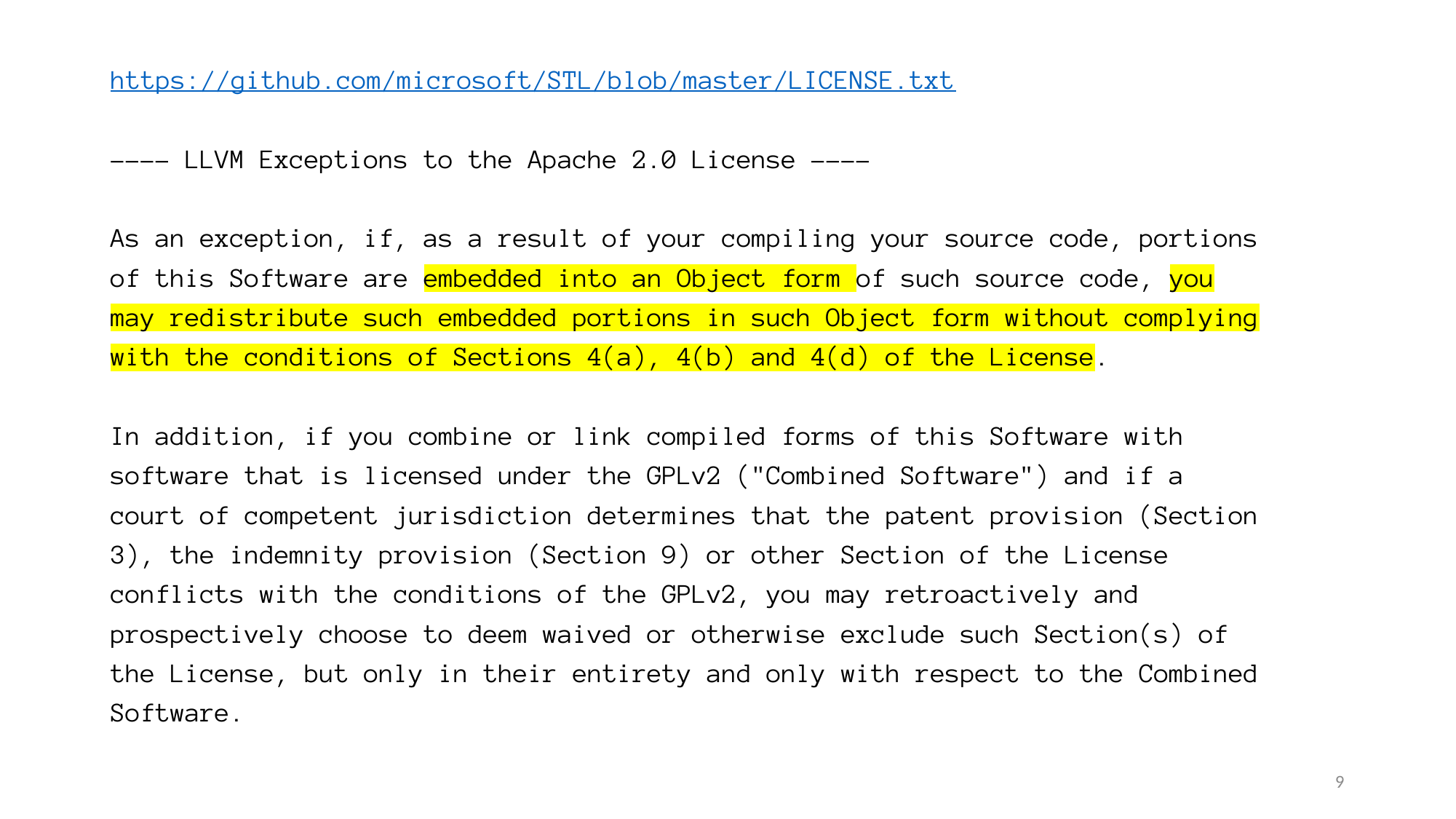

https://github.com/microsoft/STL/blob/master/LICENSE.txt

---- LLVM Exceptions to the Apache 2.0 License ----

As an exception, if, as a result of your compiling your source code, portions
of this Software are embedded into an Object form of such source code, you
may redistribute such embedded portions in such Object form without complying
with the conditions of Sections 4(a), 4(b) and 4(d) of the License.

In addition, if you combine or link compiled forms of this Software with
software that is licensed under the GPLv2 ("Combined Software") and if a
court of competent jurisdiction determines that the patent provision (Section
3), the indemnity provision (Section 9) or other Section of the License
conflicts with the conditions of the GPLv2, you may retroactively and
prospectively choose to deem waived or otherwise exclude such Section(s) of
the License, but only in their entirety and only with respect to the Combined
Software.

9